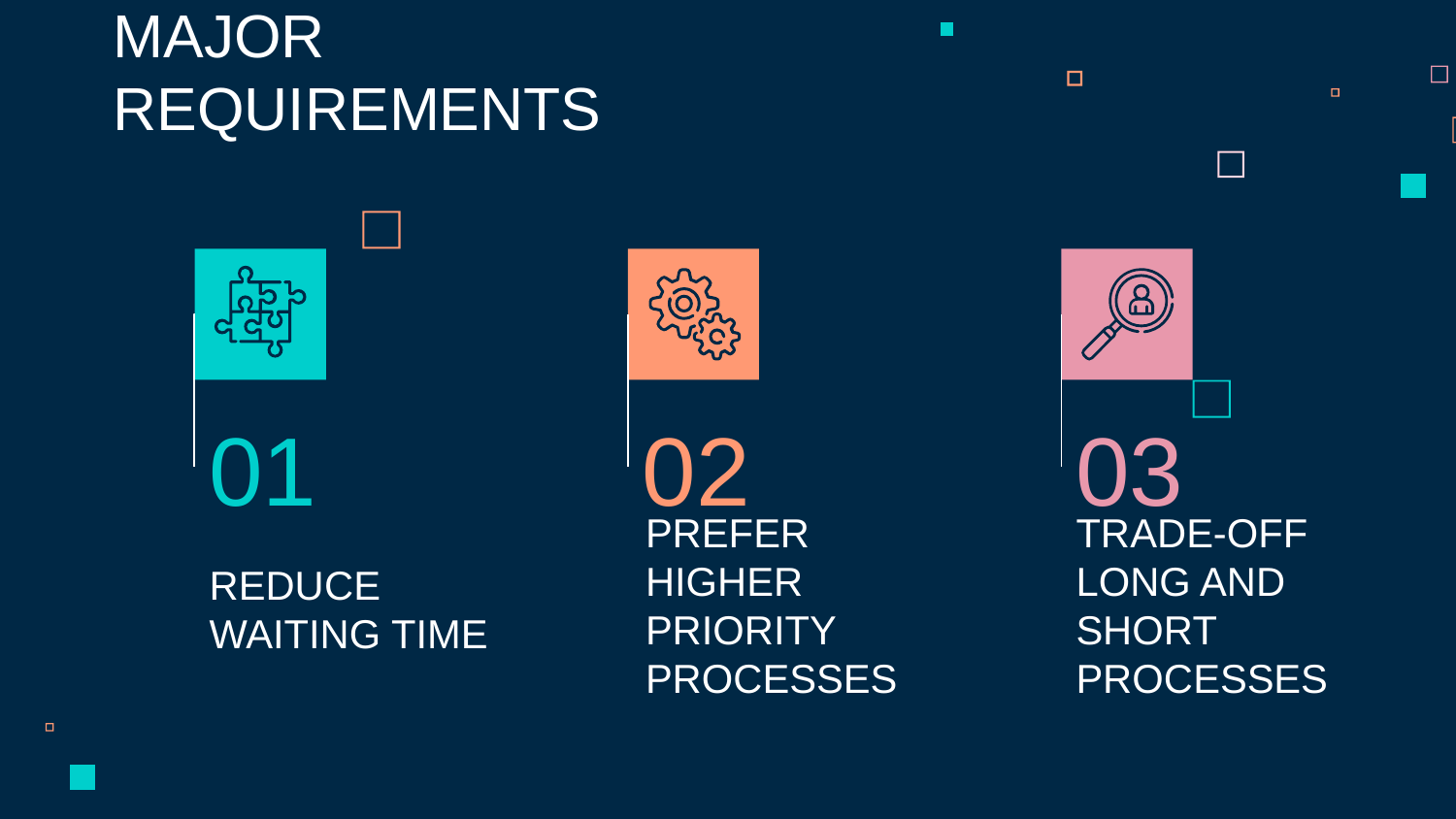

MAJOR REQUIREMENTS

01
02
03
# REDUCE WAITING TIME
PREFER HIGHER PRIORITY PROCESSES
TRADE-OFF LONG AND SHORT PROCESSES